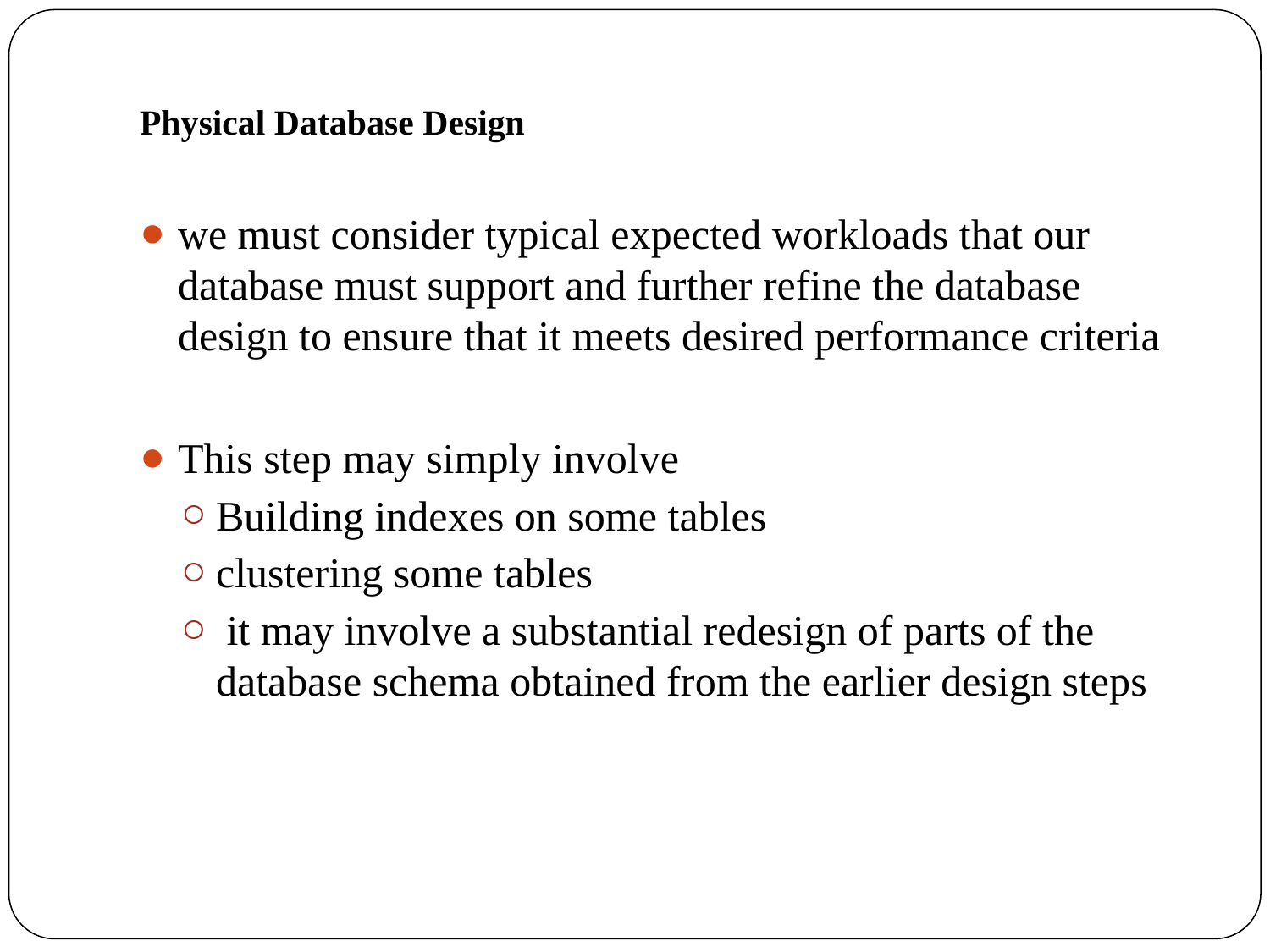

# Physical Database Design
we must consider typical expected workloads that our database must support and further refine the database design to ensure that it meets desired performance criteria

This step may simply involve
Building indexes on some tables
clustering some tables
 it may involve a substantial redesign of parts of the database schema obtained from the earlier design steps